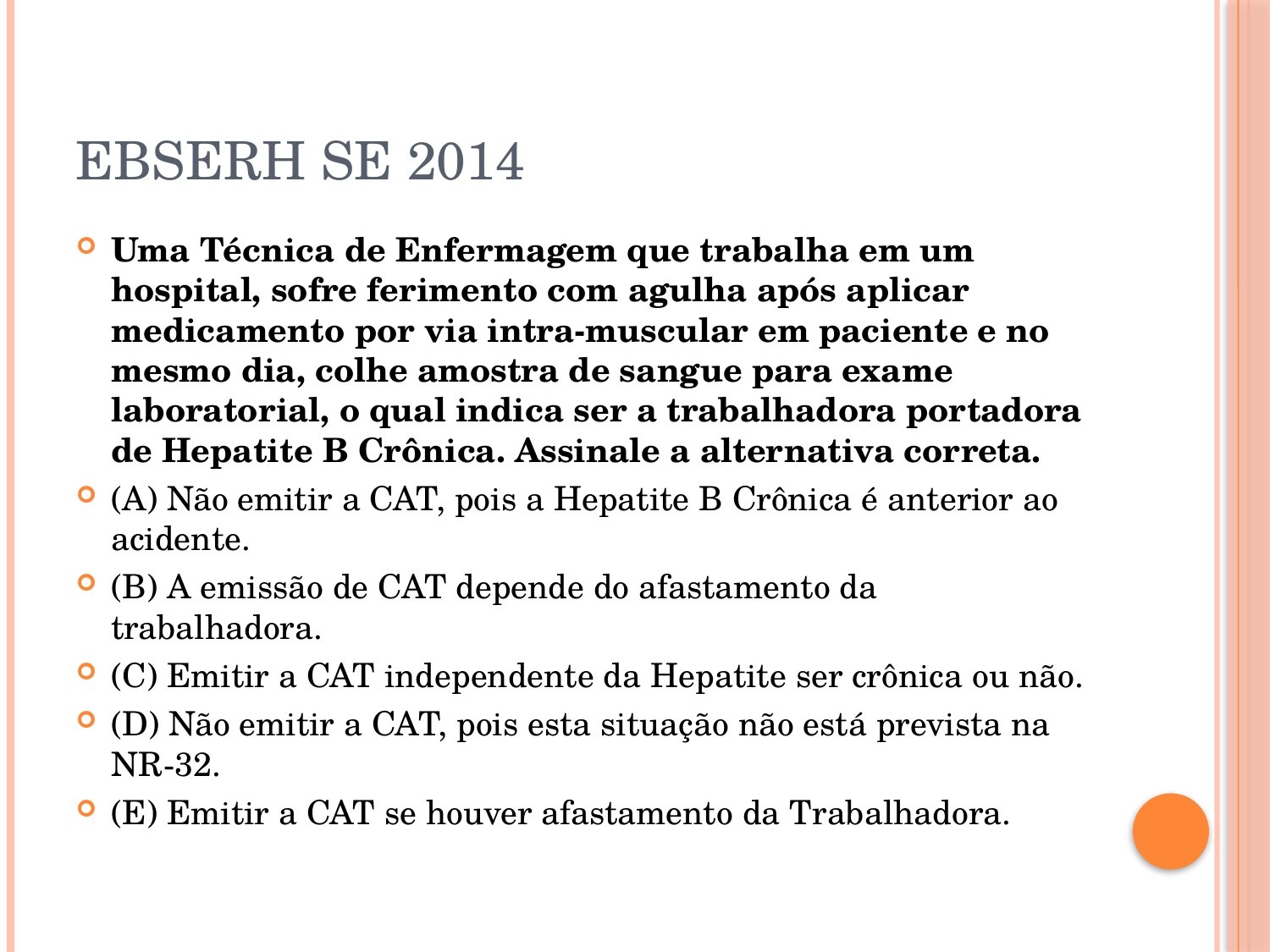

# Ebserh se 2014
Uma Técnica de Enfermagem que trabalha em um hospital, sofre ferimento com agulha após aplicar medicamento por via intra-muscular em paciente e no mesmo dia, colhe amostra de sangue para exame laboratorial, o qual indica ser a trabalhadora portadora de Hepatite B Crônica. Assinale a alternativa correta.
(A) Não emitir a CAT, pois a Hepatite B Crônica é anterior ao acidente.
(B) A emissão de CAT depende do afastamento da trabalhadora.
(C) Emitir a CAT independente da Hepatite ser crônica ou não.
(D) Não emitir a CAT, pois esta situação não está prevista na NR-32.
(E) Emitir a CAT se houver afastamento da Trabalhadora.